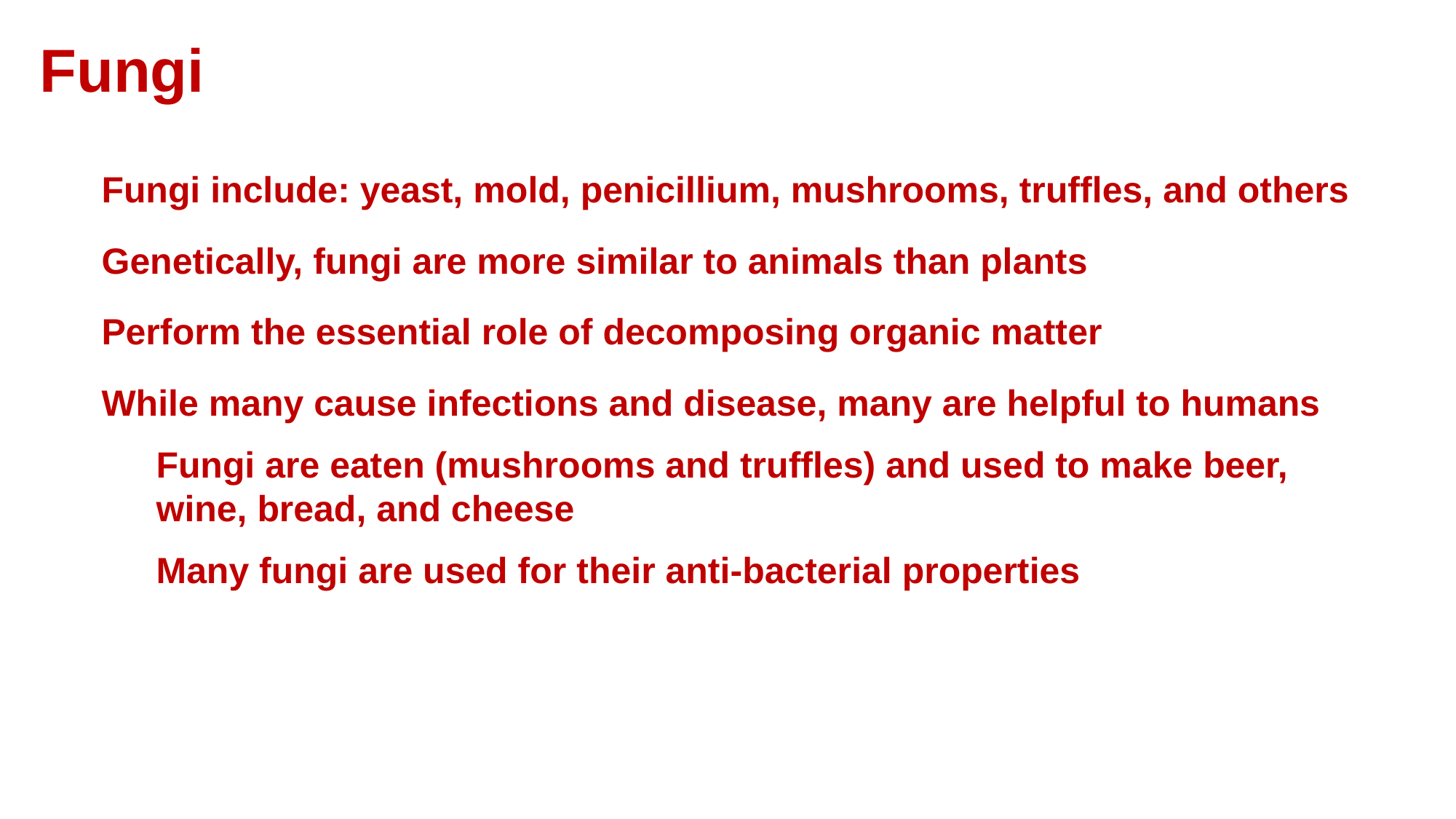

Fungi
Fungi include: yeast, mold, penicillium, mushrooms, truffles, and others
Genetically, fungi are more similar to animals than plants
Perform the essential role of decomposing organic matter
While many cause infections and disease, many are helpful to humans
Fungi are eaten (mushrooms and truffles) and used to make beer, wine, bread, and cheese
Many fungi are used for their anti-bacterial properties